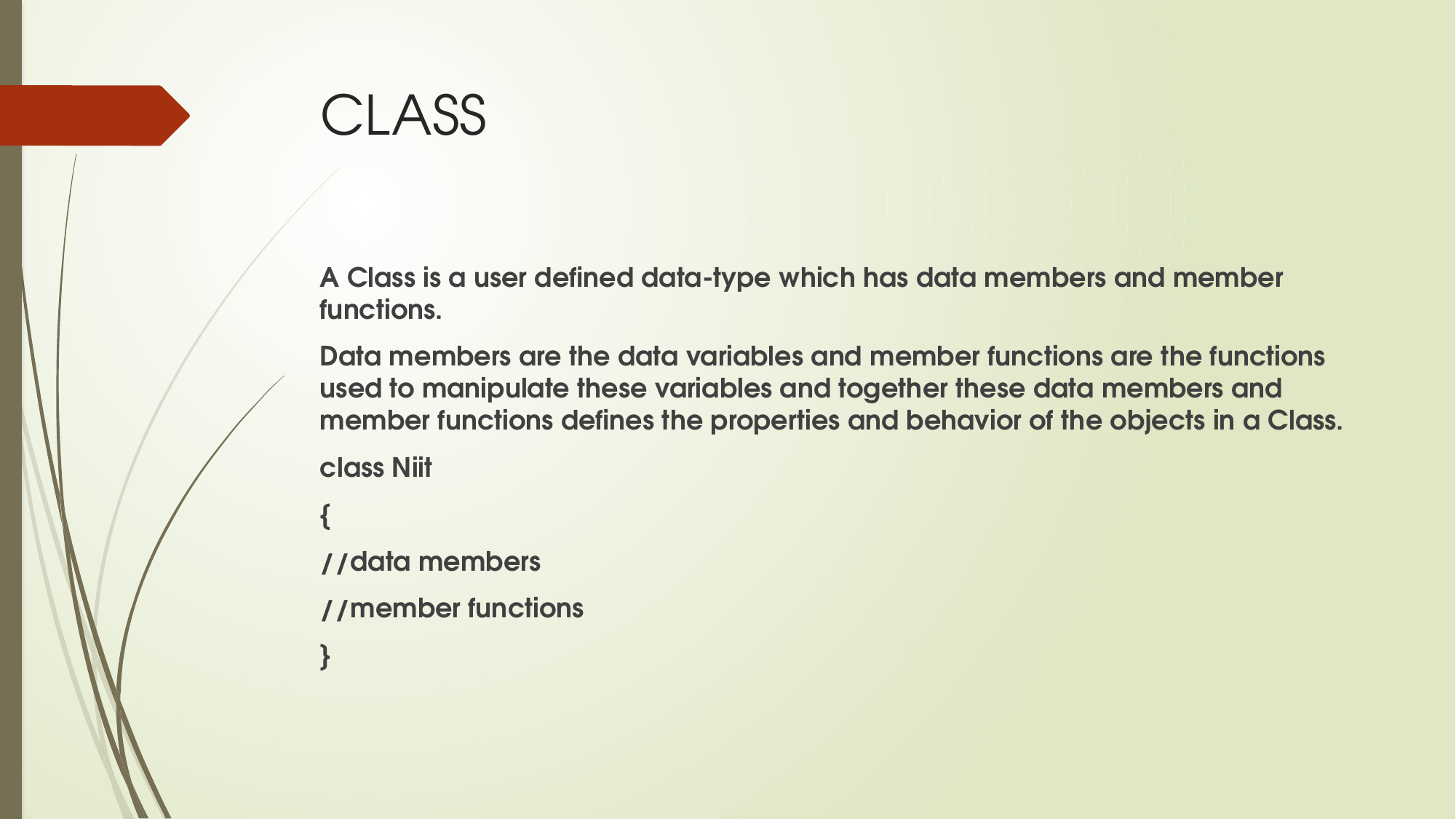

# CLASS
A Class is a user defined data-type which has data members and member functions.
Data members are the data variables and member functions are the functions used to manipulate these variables and together these data members and member functions defines the properties and behavior of the objects in a Class.
class Niit
{
//data members
//member functions
}